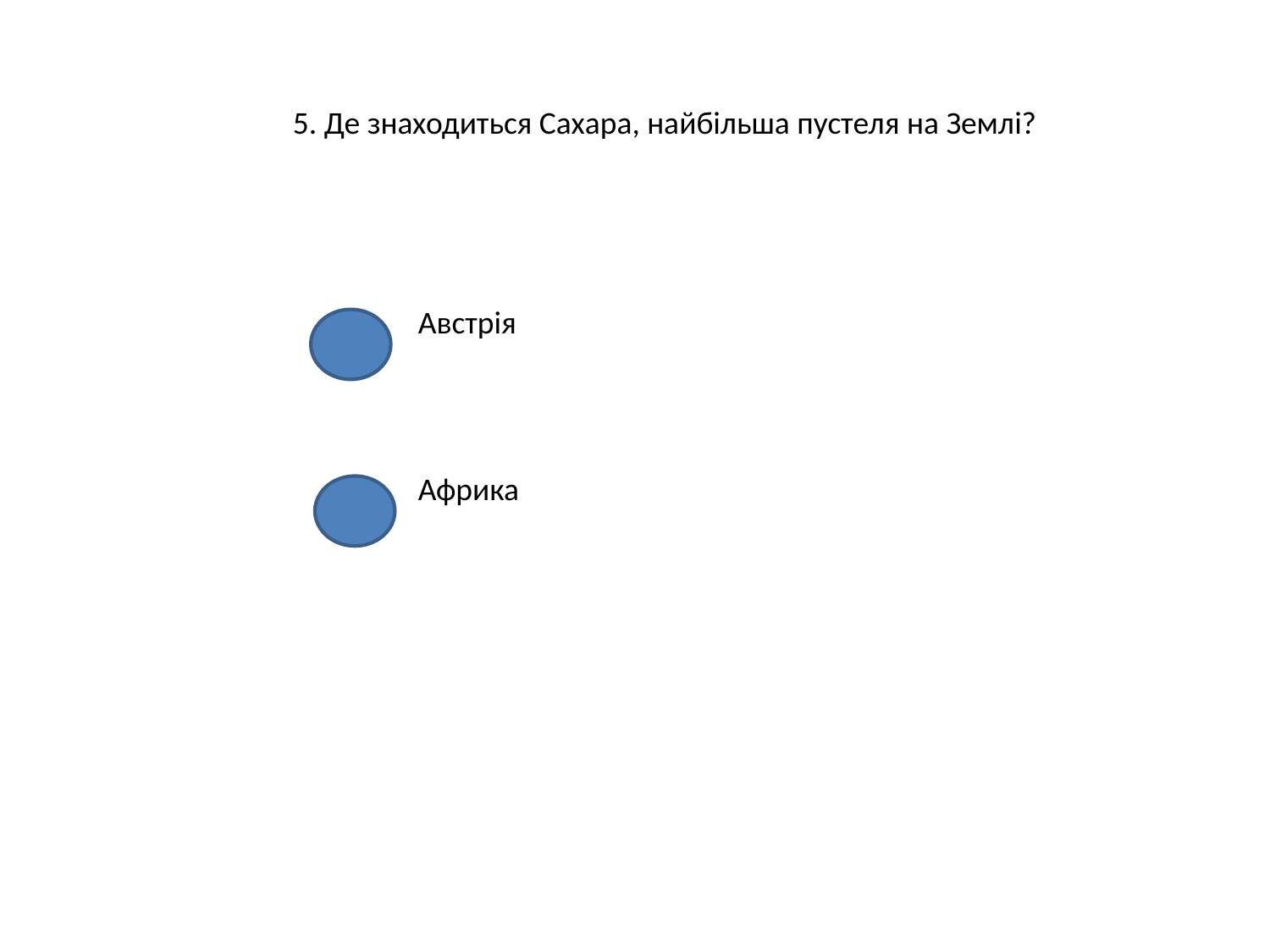

5. Де знаходиться Сахара, найбільша пустеля на Землі?
Австрія

Африка